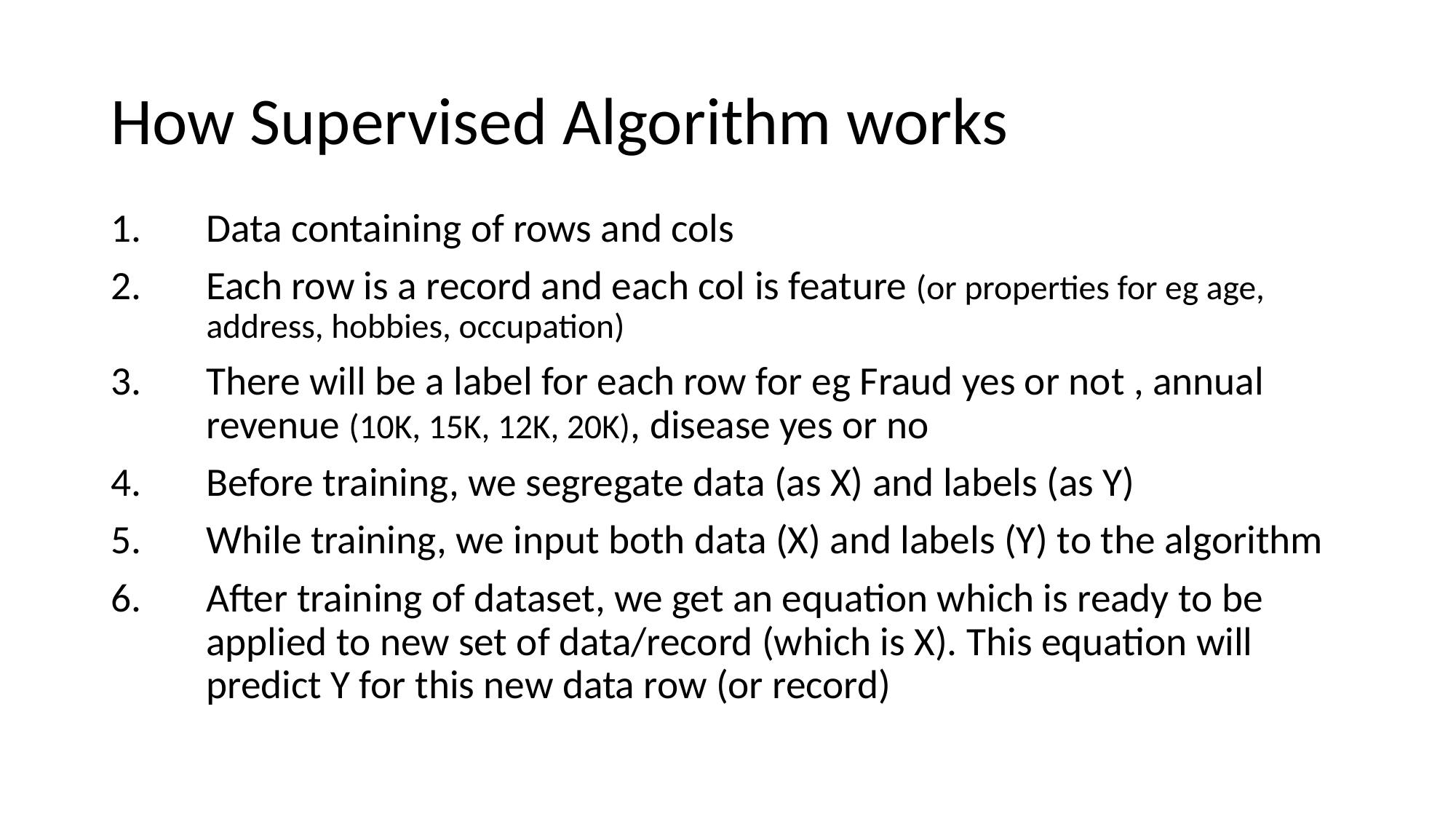

How Supervised Algorithm works
Data containing of rows and cols
Each row is a record and each col is feature (or properties for eg age, address, hobbies, occupation)
There will be a label for each row for eg Fraud yes or not , annual revenue (10K, 15K, 12K, 20K), disease yes or no
Before training, we segregate data (as X) and labels (as Y)
While training, we input both data (X) and labels (Y) to the algorithm
After training of dataset, we get an equation which is ready to be applied to new set of data/record (which is X). This equation will predict Y for this new data row (or record)